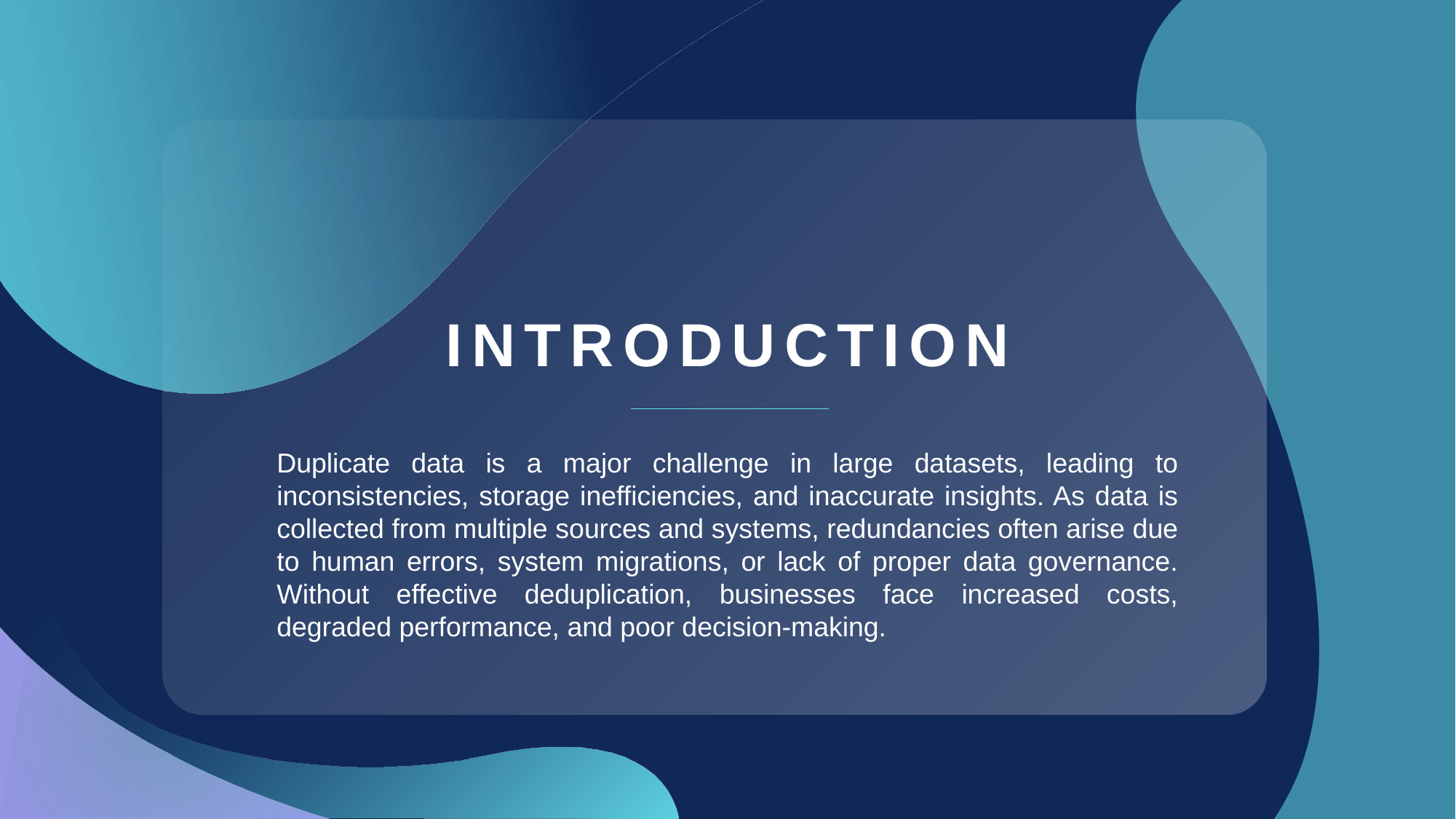

# INTRODUCTION
Duplicate data is a major challenge in large datasets, leading to inconsistencies, storage inefficiencies, and inaccurate insights. As data is collected from multiple sources and systems, redundancies often arise due to human errors, system migrations, or lack of proper data governance. Without effective deduplication, businesses face increased costs, degraded performance, and poor decision-making.